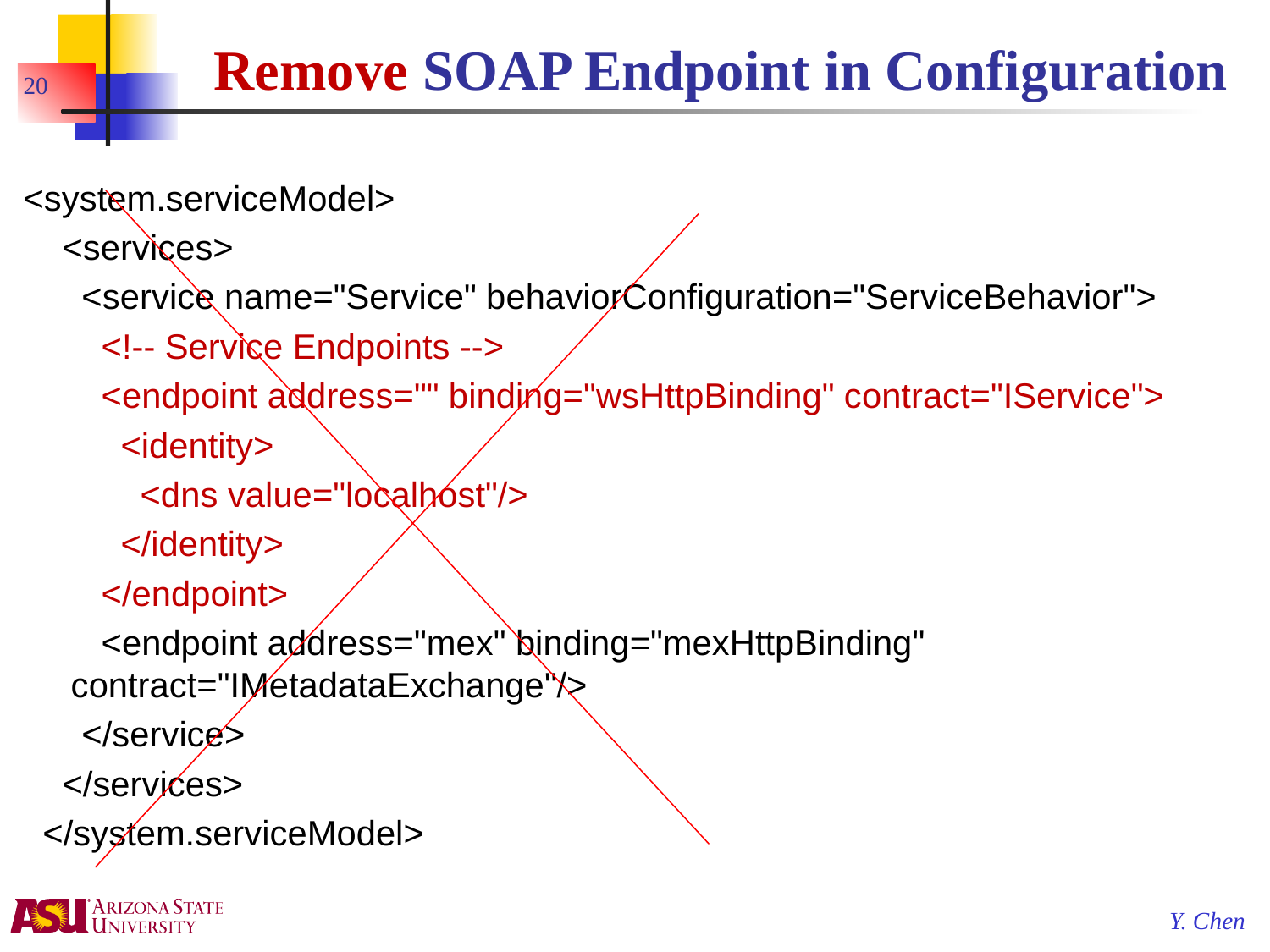

# Remove SOAP Endpoint in Configuration
20
<system.serviceModel>
    <services>
      <service name="Service" behaviorConfiguration="ServiceBehavior">
        <!-- Service Endpoints -->
        <endpoint address="" binding="wsHttpBinding" contract="IService">
          <identity>
            <dns value="localhost"/>
          </identity>
        </endpoint>
        <endpoint address="mex" binding="mexHttpBinding" contract="IMetadataExchange"/>
      </service>
    </services>
  </system.serviceModel>